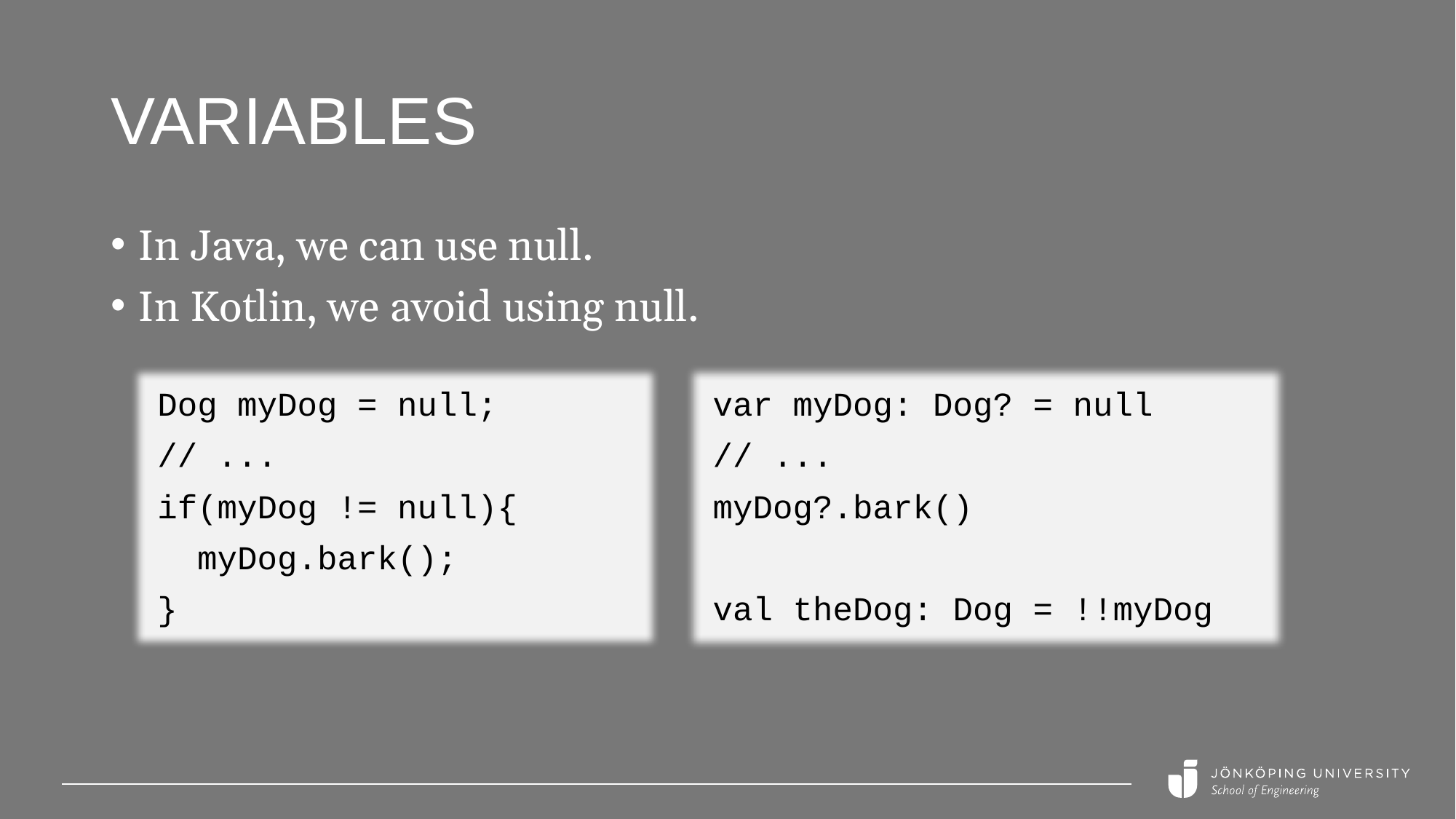

# Variables
In Java, we can use null.
In Kotlin, we avoid using null.
var myDog: Dog? = null
// ...
myDog?.bark()

val theDog: Dog = !!myDog
Dog myDog = null;
// ...
if(myDog != null){
  myDog.bark();
}